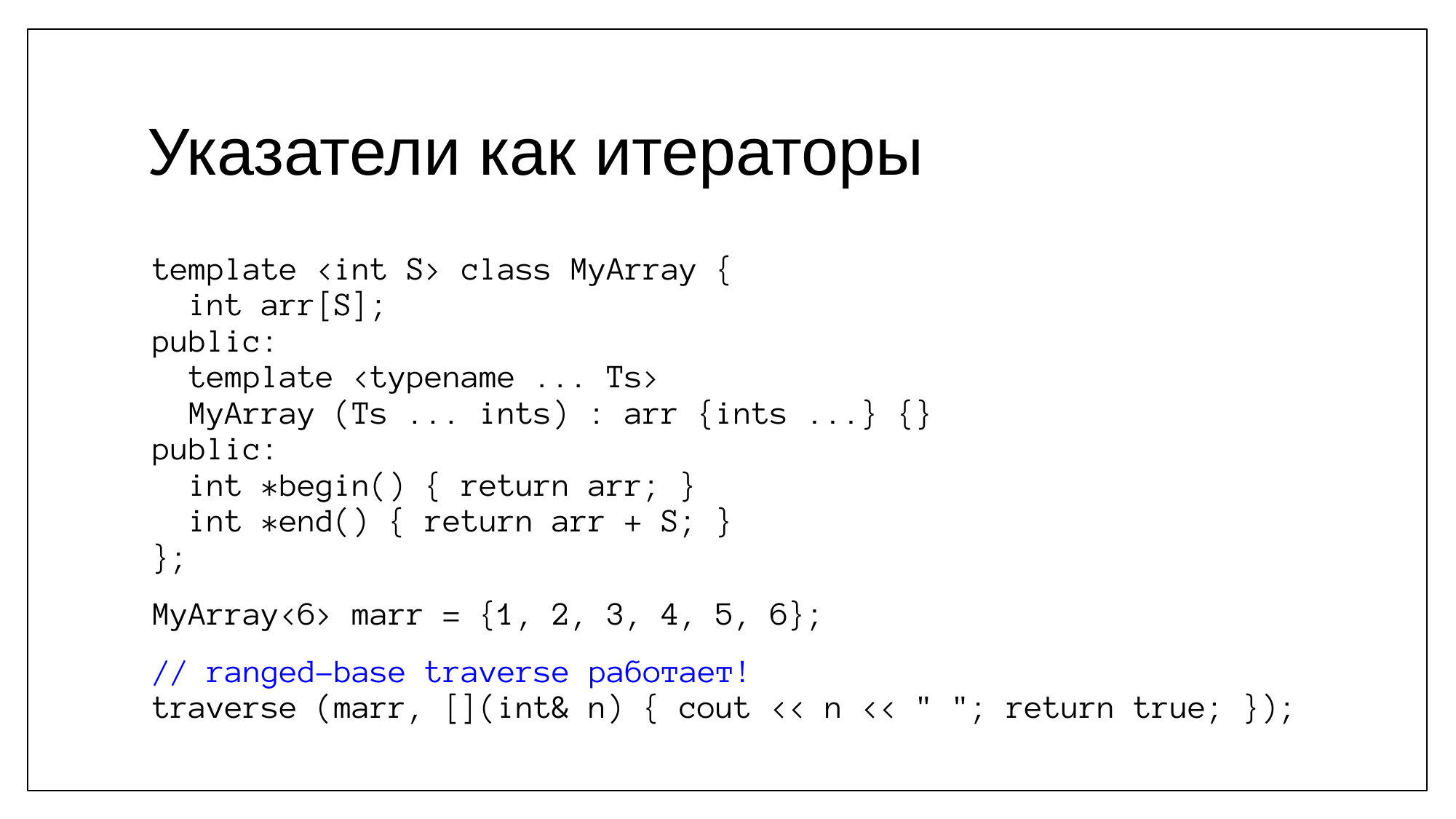

# Указатели как итераторы
template <int S> class MyArray {
  int arr[S];
public:
  template <typename ... Ts>
  MyArray (Ts ... ints) : arr {ints ...} {}
public:
  int *begin() { return arr; }
  int *end() { return arr + S; }
};
MyArray<6> marr = {1, 2, 3, 4, 5, 6};
// ranged-base traverse работает!
traverse (marr, [](int& n) { cout << n << " "; return true; });